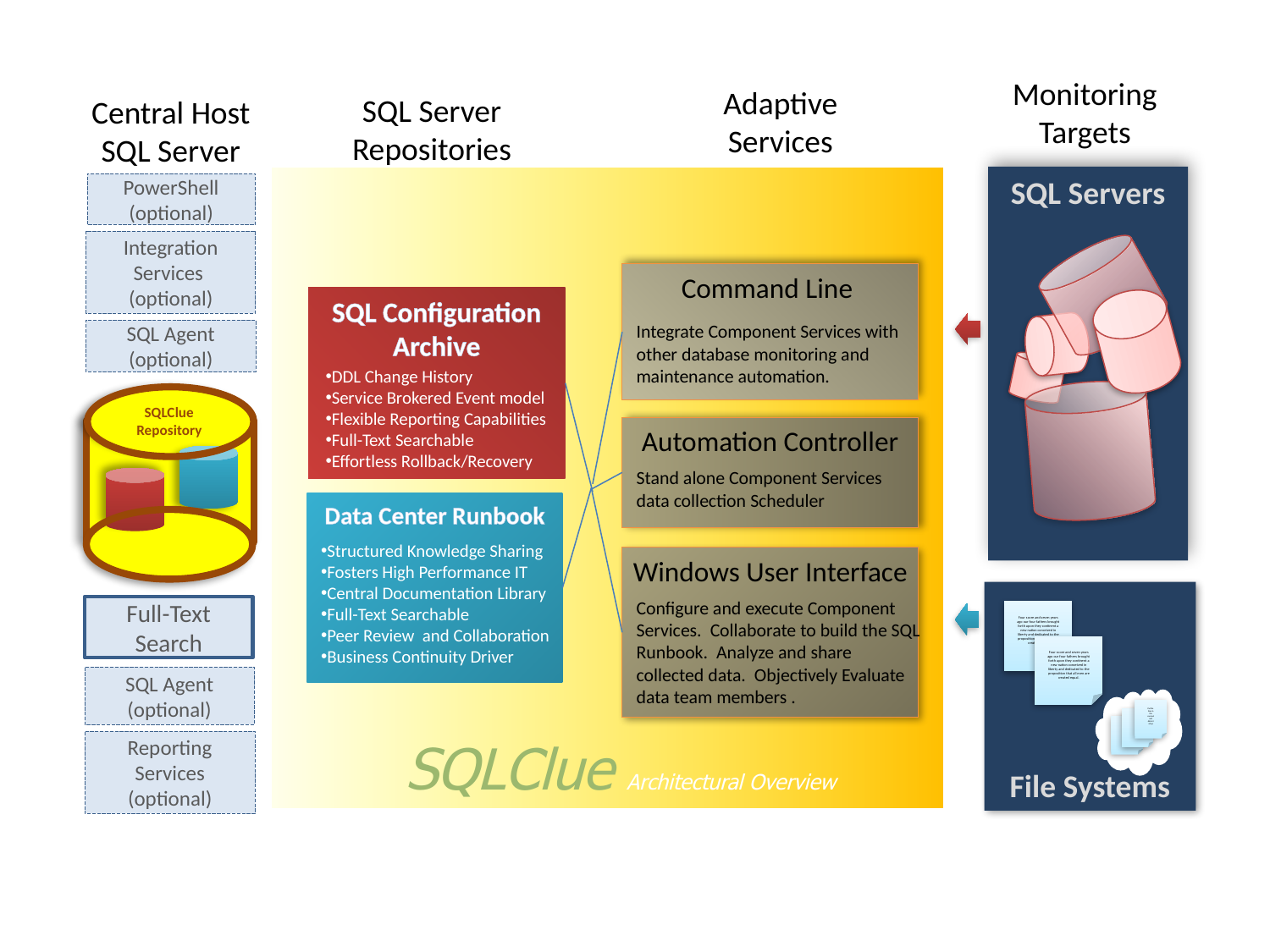

Monitoring Targets
Adaptive
Services
SQL Server Repositories
Central Host
SQL Server
SQL Servers
      SQLClue  Architectural Overview
PowerShell (optional)
Integration Services  (optional)

Command Line
Integrate Component Services with other database monitoring and  maintenance automation.
SQL Configuration Archive
DDL Change History
Service Brokered Event model
Flexible Reporting Capabilities
Full-Text Searchable
Effortless Rollback/Recovery

Data Center Runbook
Structured Knowledge Sharing
Fosters High Performance IT
Central Documentation Library
Full-Text Searchable
Peer Review  and Collaboration
Business Continuity Driver

SQL Agent (optional)

SQLClue Repository

Automation Controller
Stand alone Component Services data collection Scheduler

Windows User Interface
Configure and execute Component Services.  Collaborate to build the SQL Runbook.  Analyze and share collected data.  Objectively Evaluate data team members .
File Systems
Four score and seven years ago our four fathers brought forth upon they continent a new nation conceived in liberty and dedicated to the proposition that all men are created equal.

Put the lime in the coconut and drink it all up

Full-Text Search

Four score and seven years ago our four fathers brought forth upon they continent a new nation conceived in liberty and dedicated to the proposition that all men are created equal.
SQL Agent (optional)
Reporting Services (optional)